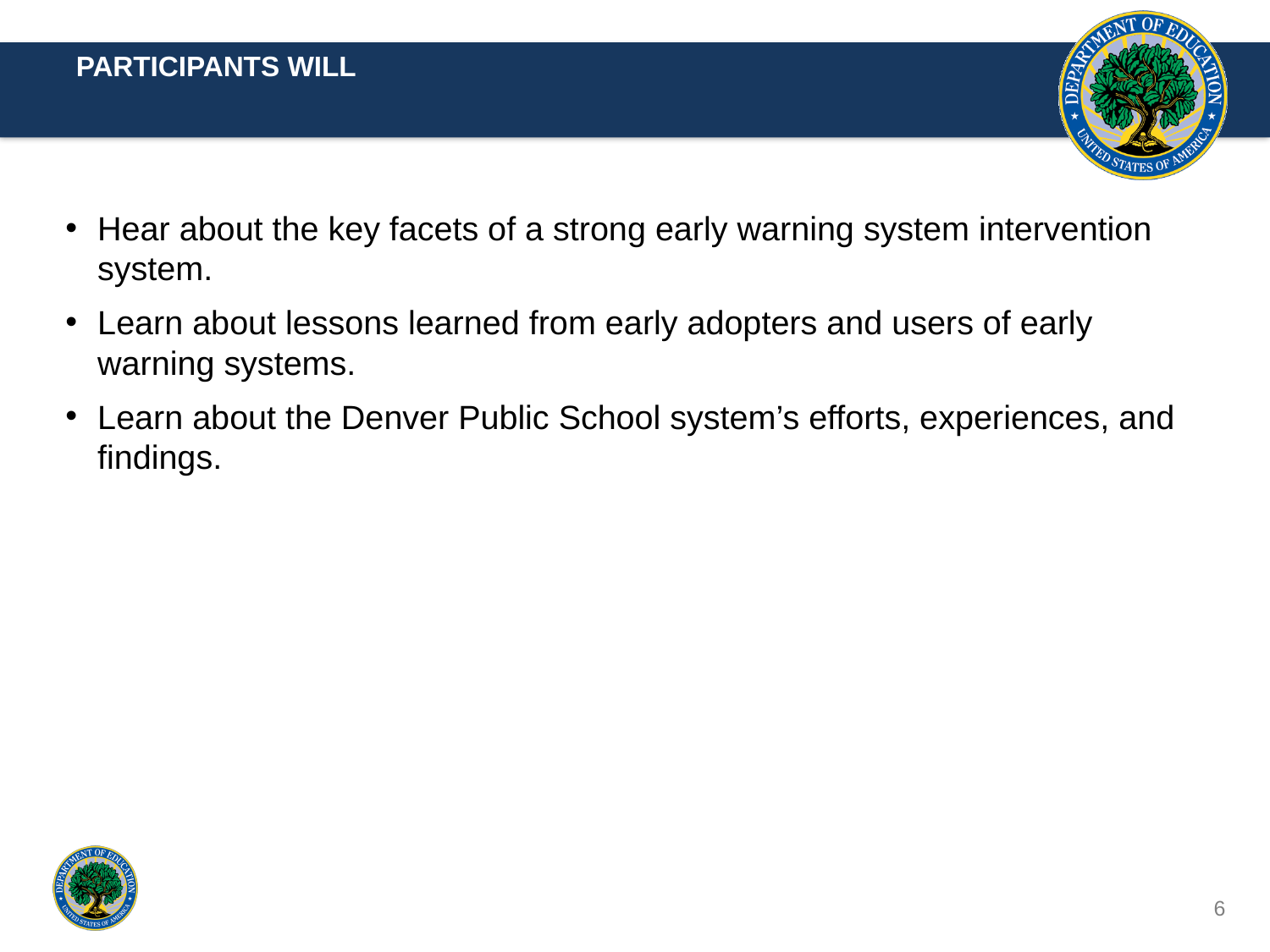

PARTICIPANTS WILL
Hear about the key facets of a strong early warning system intervention system.
Learn about lessons learned from early adopters and users of early warning systems.
Learn about the Denver Public School system’s efforts, experiences, and findings.
6